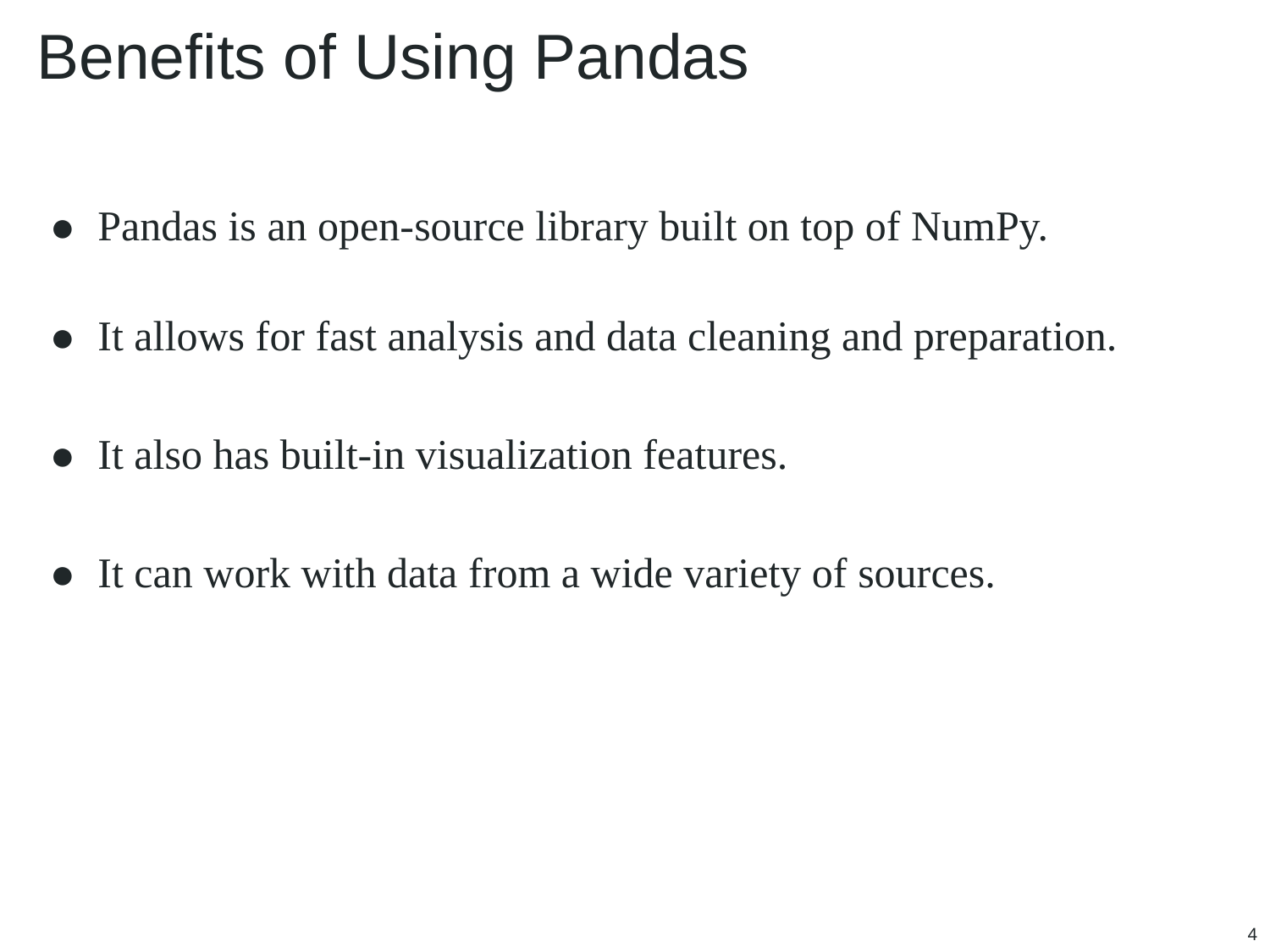

# Benefits of Using Pandas
Pandas is an open-source library built on top of NumPy.

It allows for fast analysis and data cleaning and preparation.

It also has built-in visualization features.

It can work with data from a wide variety of sources.

4